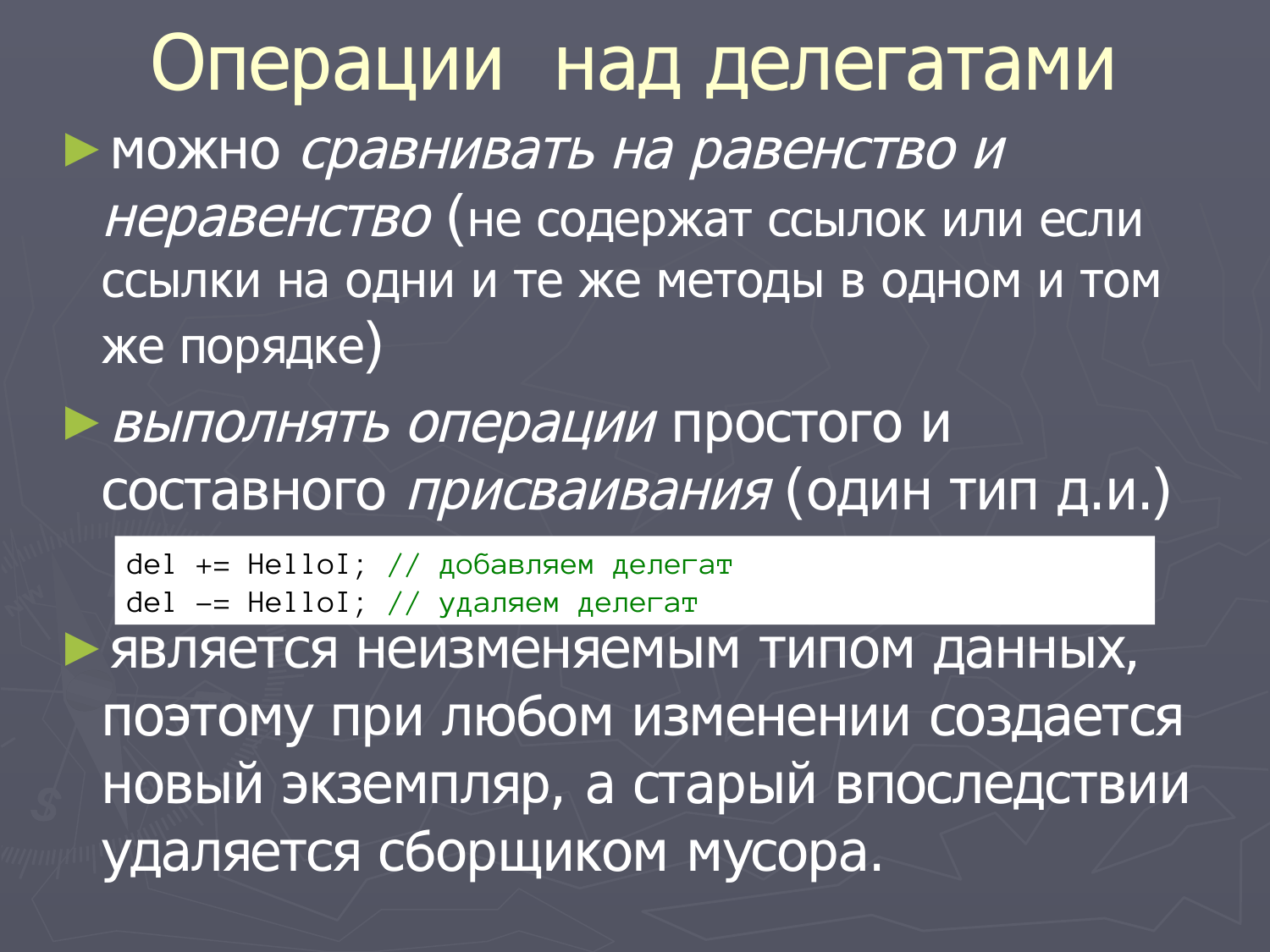

# Операции  над делегатами
можно сравнивать на равенство и неравенство (не содержат ссылок или если ссылки на одни и те же методы в одном и том же порядке)
выполнять операции простого и составного присваивания (один тип д.и.)

является неизменяемым типом данных, поэтому при любом изменении создается новый экземпляр, а старый впоследствии удаляется сборщиком мусора.

del += HelloI; // добавляем делегат
del -= HelloI; // удаляем делегат